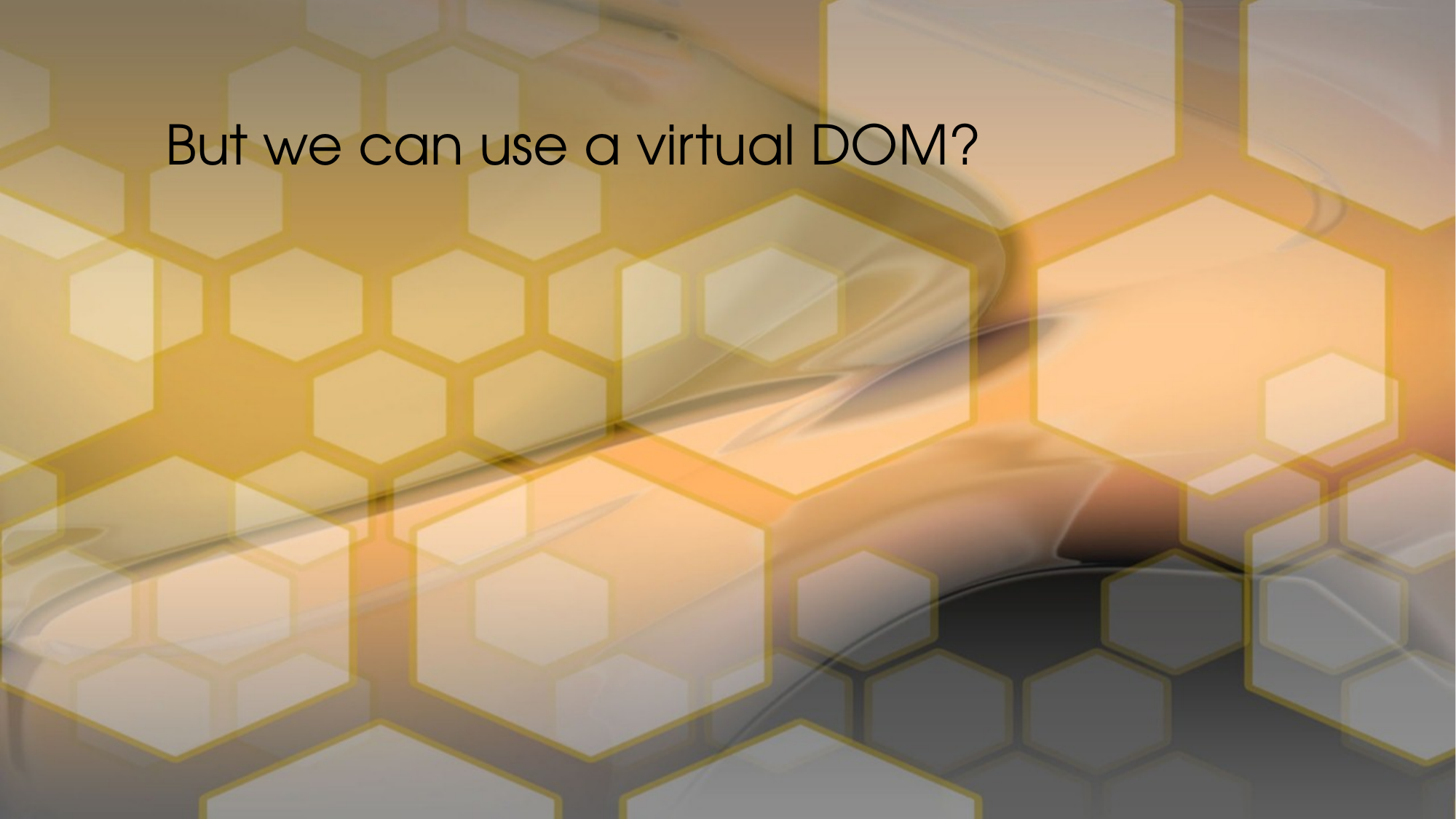

# But we can use a virtual DOM?